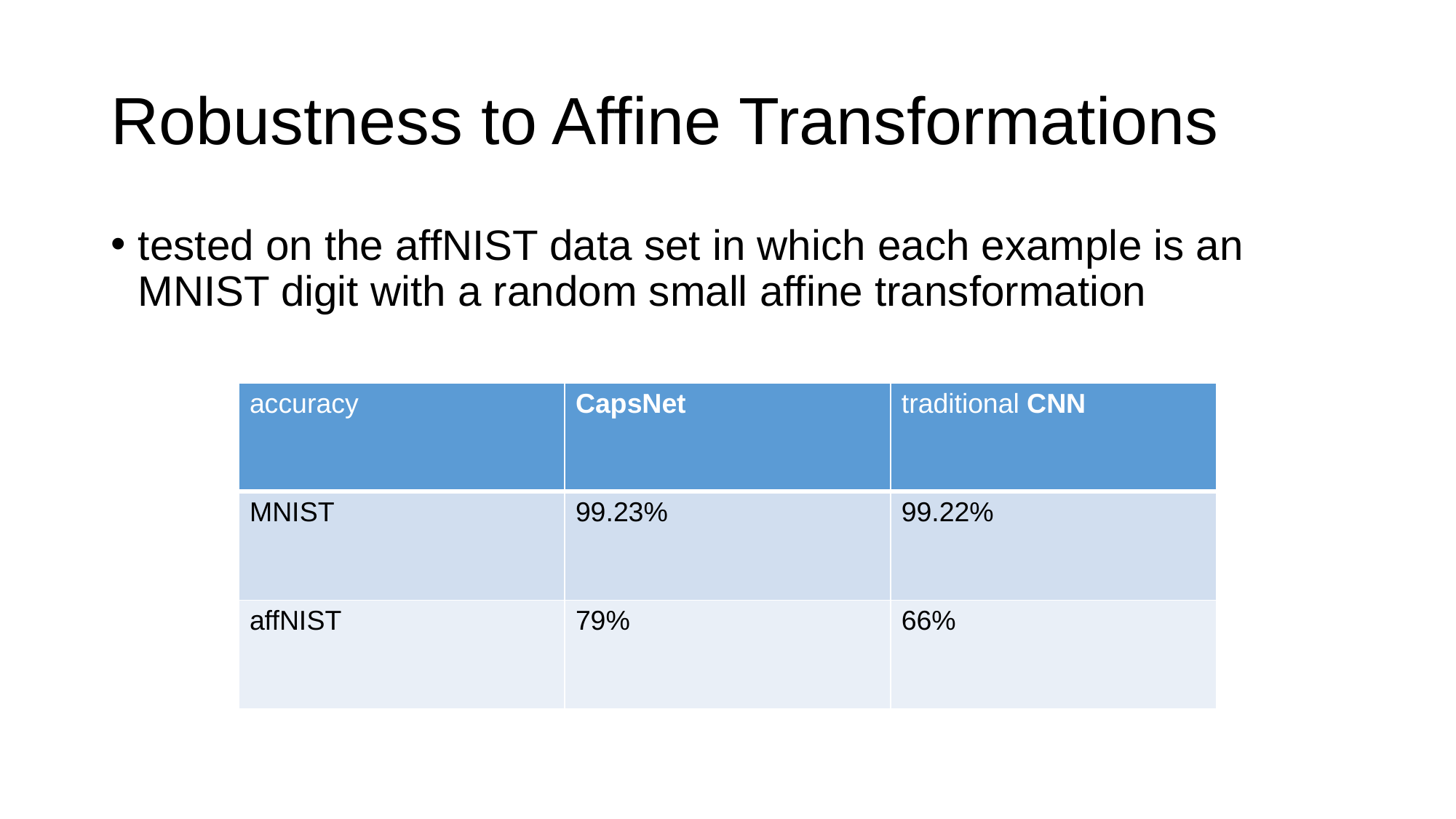

# Robustness to Affine Transformations
tested on the affNIST data set in which each example is an MNIST digit with a random small affine transformation

| accuracy | CapsNet | traditional CNN |
| --- | --- | --- |
| MNIST | 99.23% | 99.22% |
| affNIST | 79% | 66% |